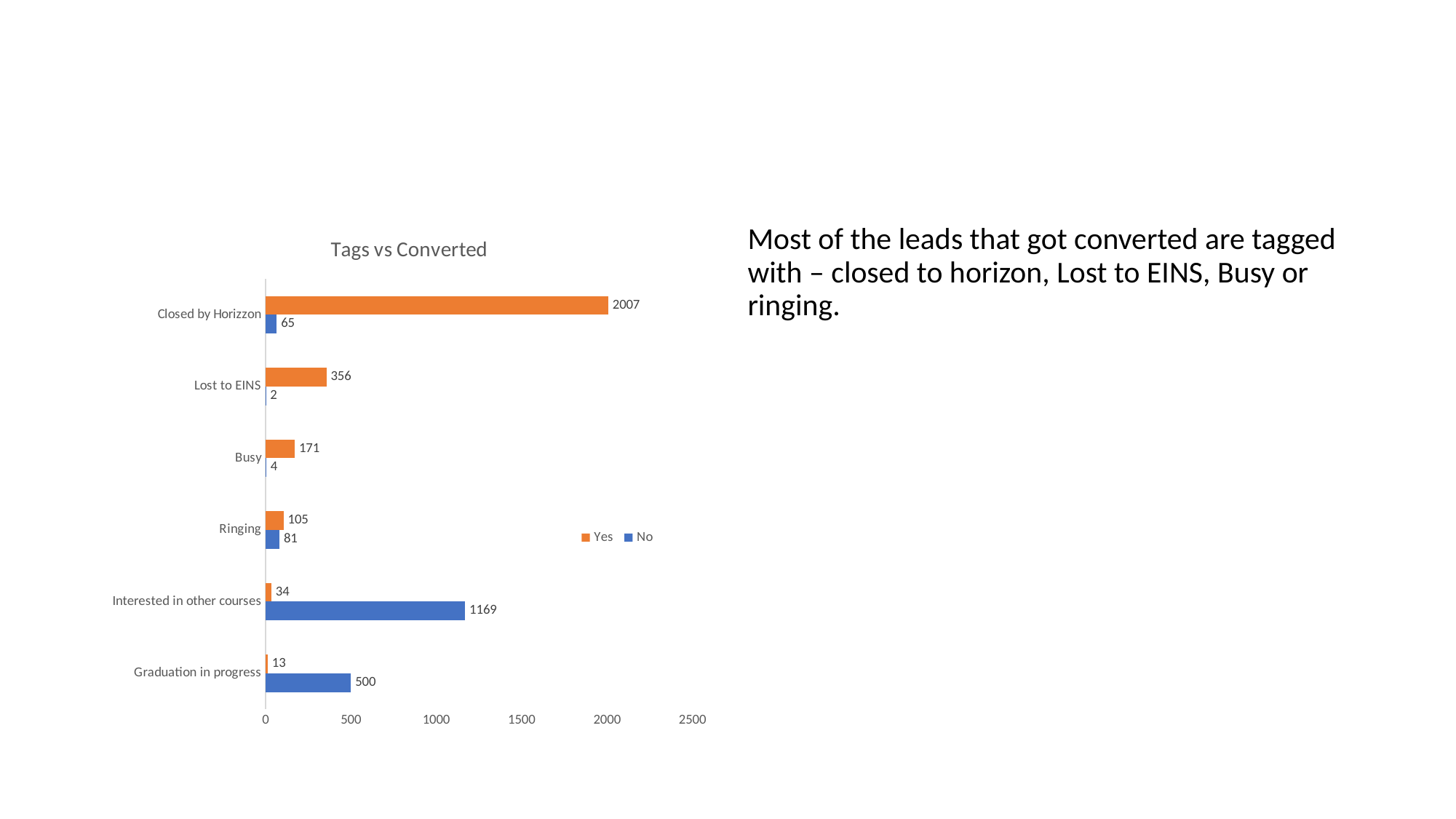

#

### Chart: Tags vs Converted

| Category | No | Yes |
|---|---|---|
| Graduation in progress | 500.0 | 13.0 |
| Interested in other courses | 1169.0 | 34.0 |
| Ringing | 81.0 | 105.0 |
| Busy | 4.0 | 171.0 |
| Lost to EINS | 2.0 | 356.0 |
| Closed by Horizzon | 65.0 | 2007.0 |
Most of the leads that got converted are tagged with – closed to horizon, Lost to EINS, Busy or ringing.